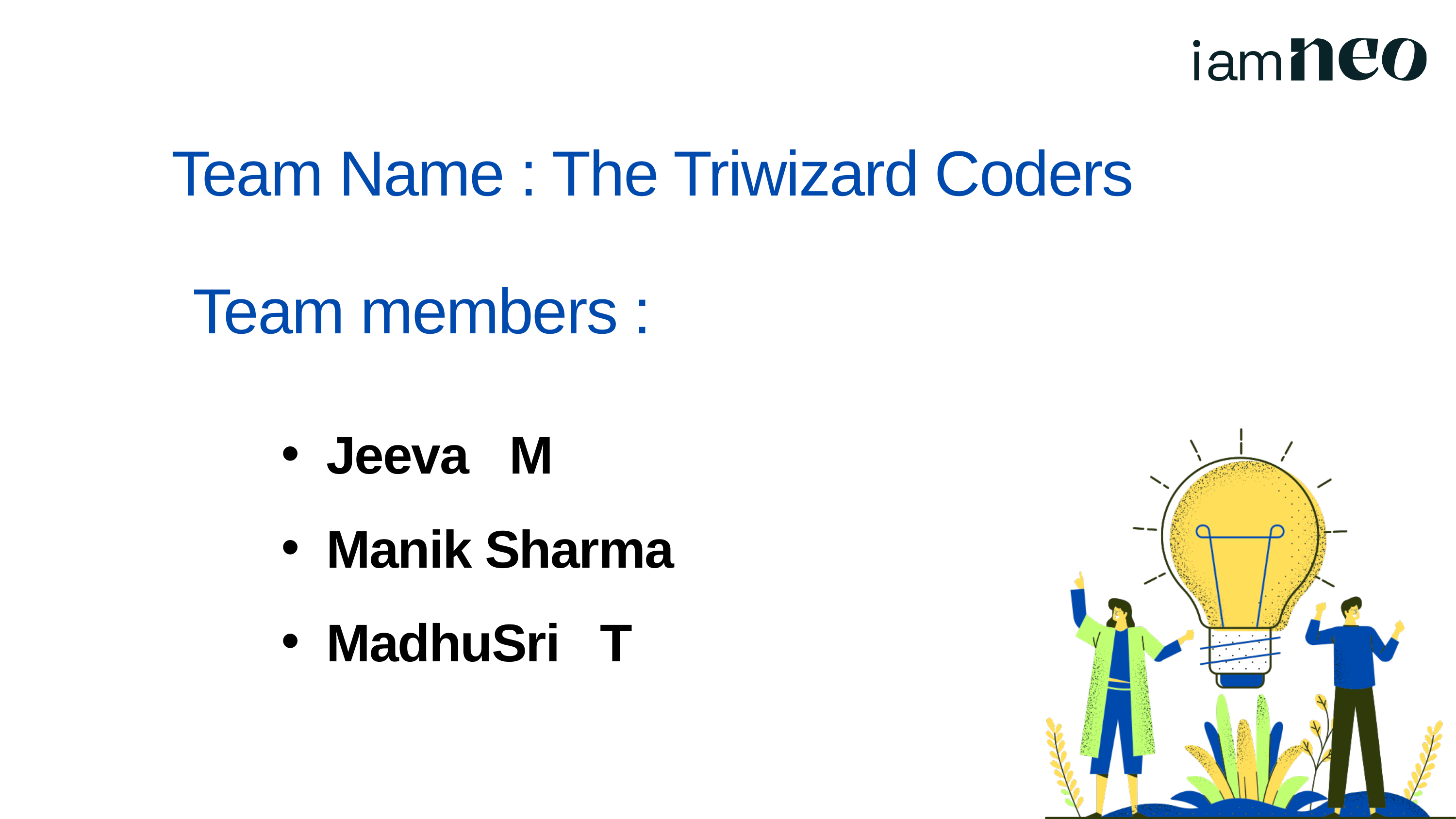

Team Name : The Triwizard Coders
Team members :
Jeeva   M
Manik Sharma
MadhuSri   T